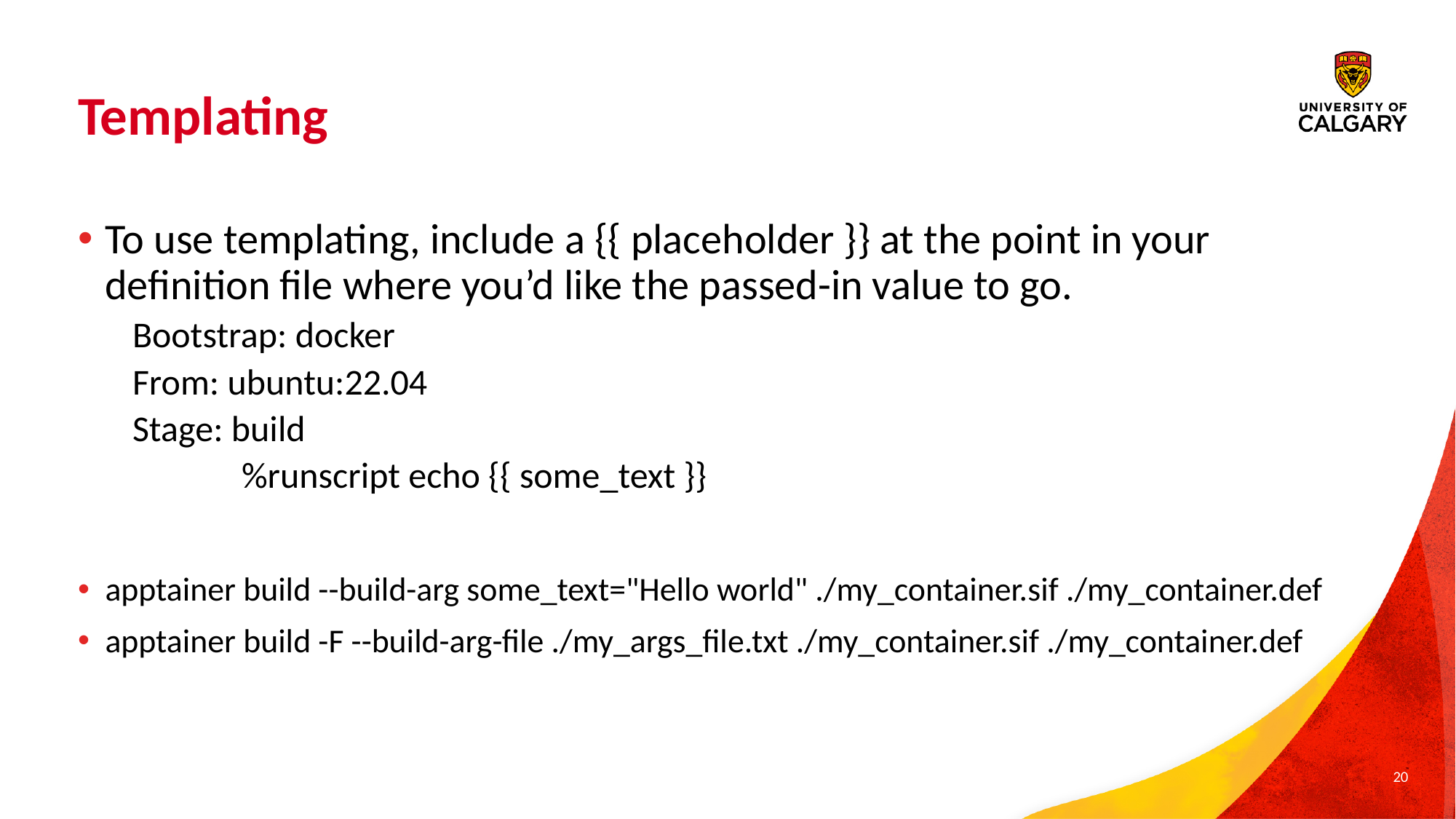

# Templating
To use templating, include a {{ placeholder }} at the point in your definition file where you’d like the passed-in value to go.
Bootstrap: docker
From: ubuntu:22.04
Stage: build
	%runscript echo {{ some_text }}

apptainer build --build-arg some_text="Hello world" ./my_container.sif ./my_container.def
apptainer build -F --build-arg-file ./my_args_file.txt ./my_container.sif ./my_container.def
20